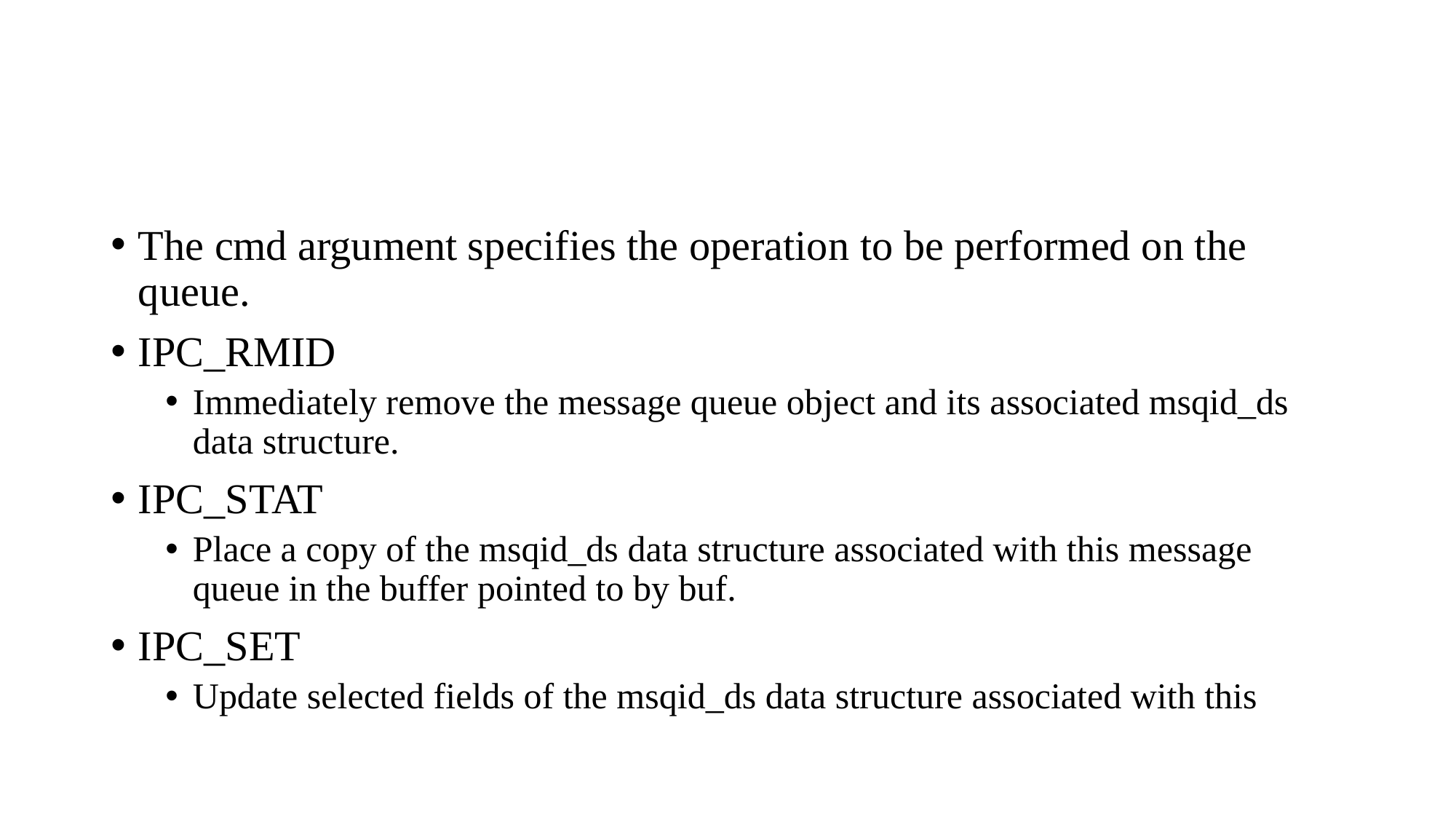

The cmd argument specifies the operation to be performed on the queue.
IPC_RMID
Immediately remove the message queue object and its associated msqid_ds data structure.
IPC_STAT
Place a copy of the msqid_ds data structure associated with this message queue in the buffer pointed to by buf.
IPC_SET
Update selected fields of the msqid_ds data structure associated with this